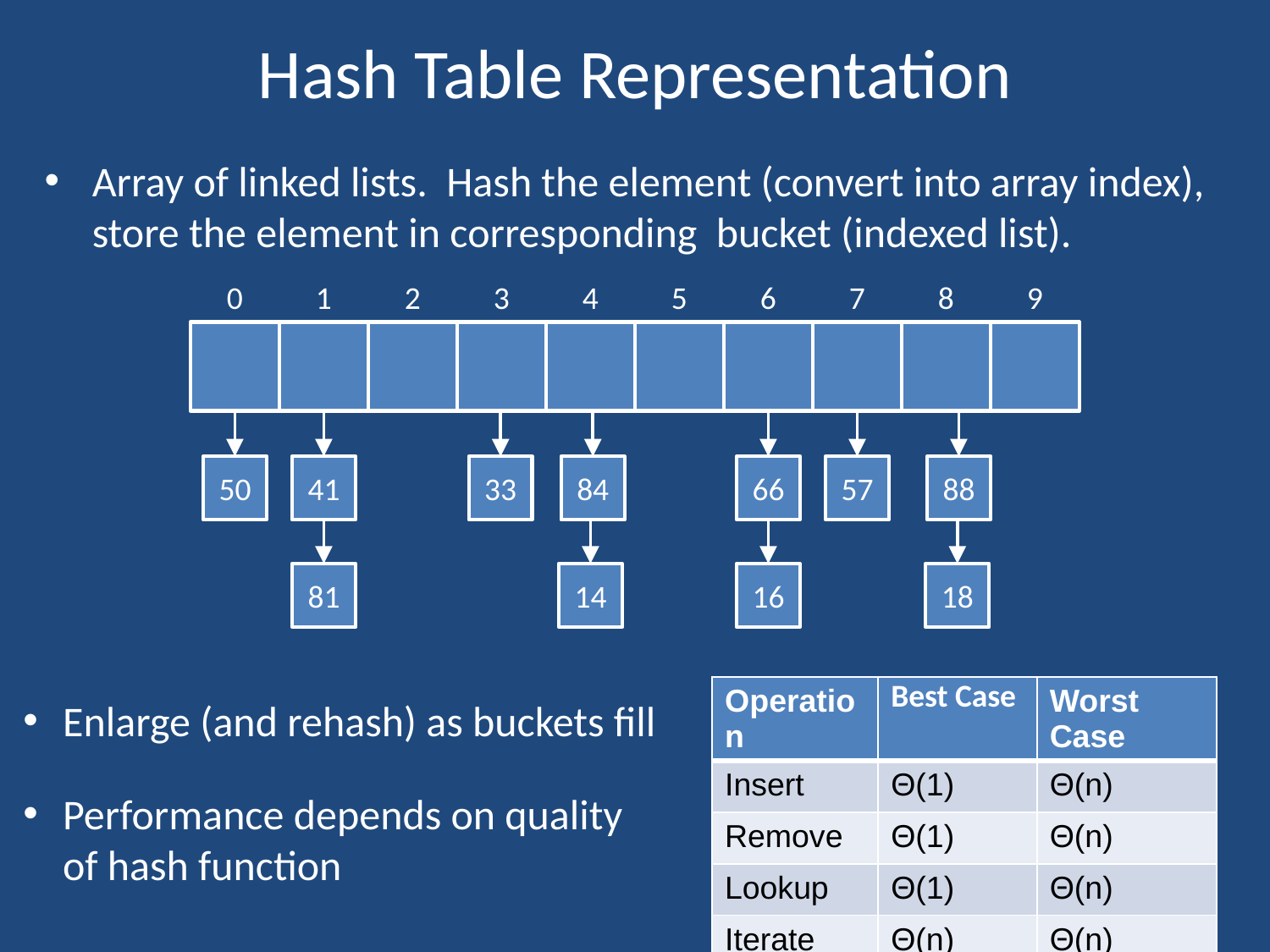

# Hash Table Representation
Array of linked lists.  Hash the element (convert into array index), store the element in corresponding  bucket (indexed list).
0
1
2
3
4
5
6
7
8
9

50
41
33
84
66
57
88
81
14
16
18
| Operation | Best Case | Worst Case |
| --- | --- | --- |
| Insert |  |  |
| Remove |  |  |
| Lookup |  |  |
| Iterate |  |  |
| Operation | Best Case | Worst Case |
| --- | --- | --- |
| Insert | Θ(1) |  |
| Remove |  |  |
| Lookup |  |  |
| Iterate |  |  |
| Operation | Best Case | Worst Case |
| --- | --- | --- |
| Insert | Θ(1) | Θ(n) |
| Remove |  |  |
| Lookup |  |  |
| Iterate |  |  |
| Operation | Best Case | Worst Case |
| --- | --- | --- |
| Insert | Θ(1) | Θ(n) |
| Remove | Θ(1) |  |
| Lookup |  |  |
| Iterate |  |  |
| Operation | Best Case | Worst Case |
| --- | --- | --- |
| Insert | Θ(1) | Θ(n) |
| Remove | Θ(1) | Θ(n) |
| Lookup |  |  |
| Iterate |  |  |
| Operation | Best Case | Worst Case |
| --- | --- | --- |
| Insert | Θ(1) | Θ(n) |
| Remove | Θ(1) | Θ(n) |
| Lookup | Θ(1) |  |
| Iterate |  |  |
| Operation | Best Case | Worst Case |
| --- | --- | --- |
| Insert | Θ(1) | Θ(n) |
| Remove | Θ(1) | Θ(n) |
| Lookup | Θ(1) | Θ(n) |
| Iterate |  |  |
| Operation | Best Case | Worst Case |
| --- | --- | --- |
| Insert | Θ(1) | Θ(n) |
| Remove | Θ(1) | Θ(n) |
| Lookup | Θ(1) | Θ(n) |
| Iterate | Θ(n) |  |
| Operation | Best Case | Worst Case |
| --- | --- | --- |
| Insert | Θ(1) | Θ(n) |
| Remove | Θ(1) | Θ(n) |
| Lookup | Θ(1) | Θ(n) |
| Iterate | Θ(n) | Θ(n) |
Enlarge (and rehash) as buckets fill
Performance depends on quality
of hash function